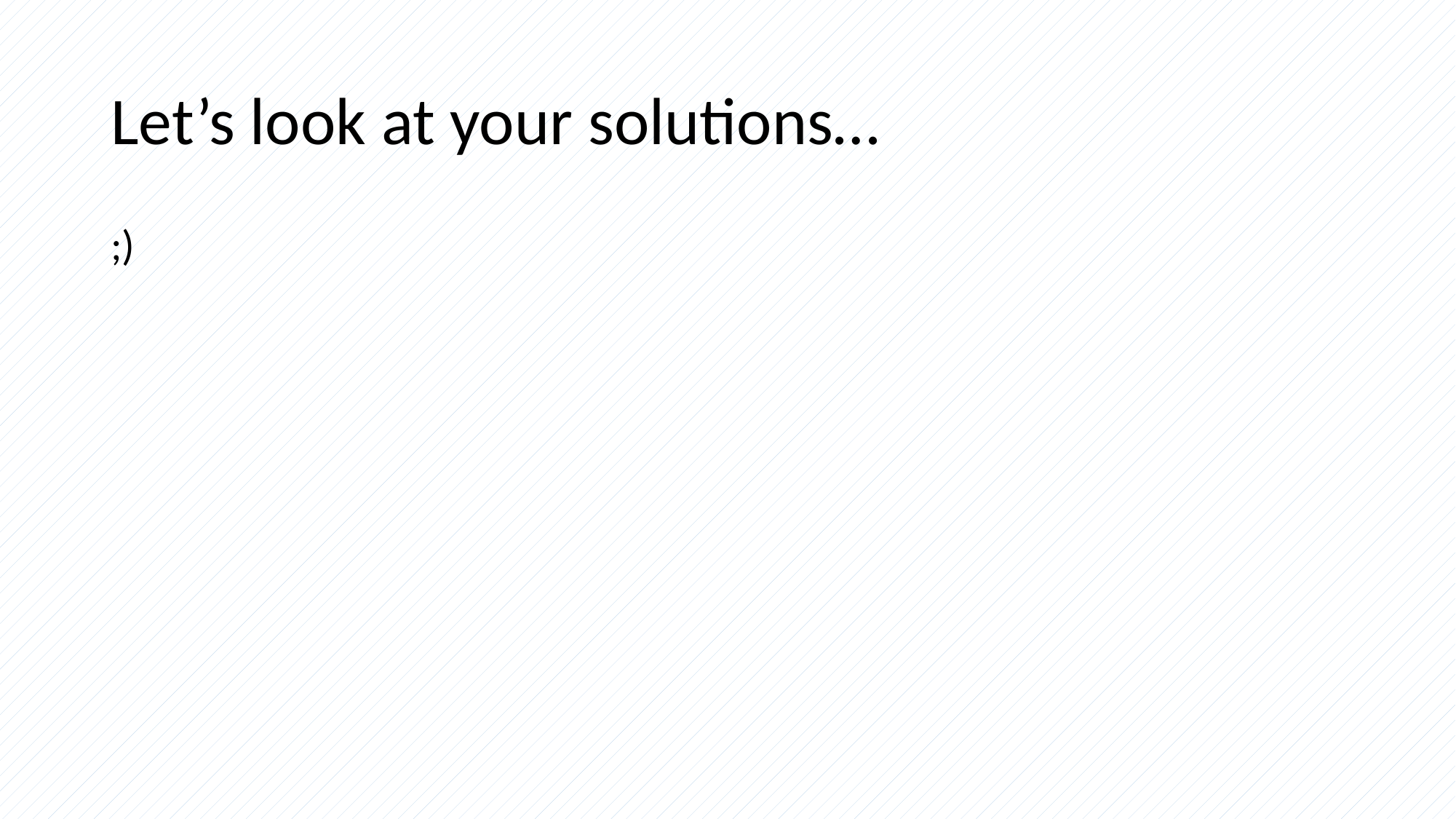

# Let’s look at your solutions…
;)